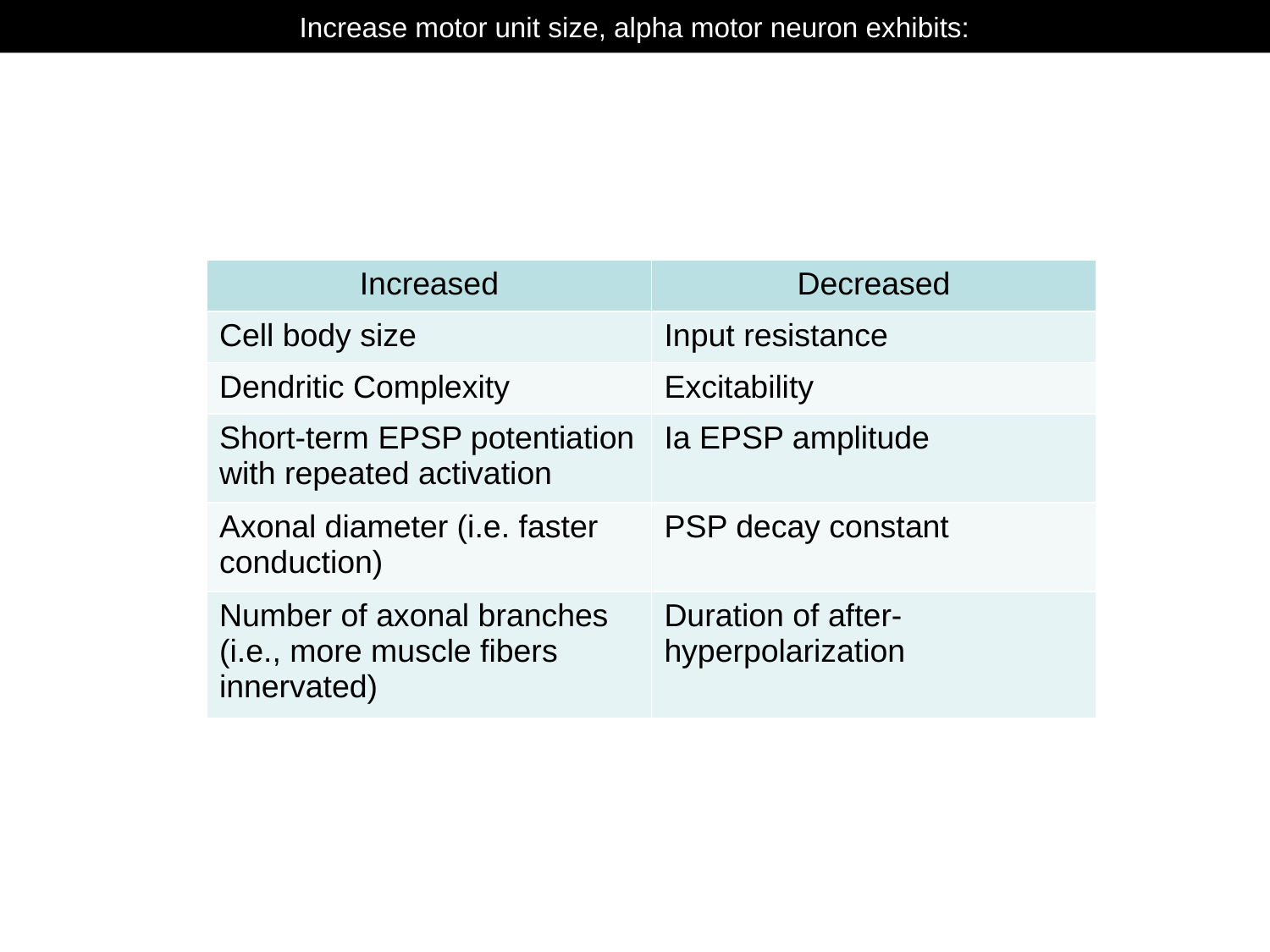

# Increase motor unit size, alpha motor neuron exhibits:
| Increased | Decreased |
| --- | --- |
| Cell body size | Input resistance |
| Dendritic Complexity | Excitability |
| Short-term EPSP potentiation with repeated activation | Ia EPSP amplitude |
| Axonal diameter (i.e. faster conduction) | PSP decay constant |
| Number of axonal branches (i.e., more muscle fibers innervated) | Duration of after-hyperpolarization |